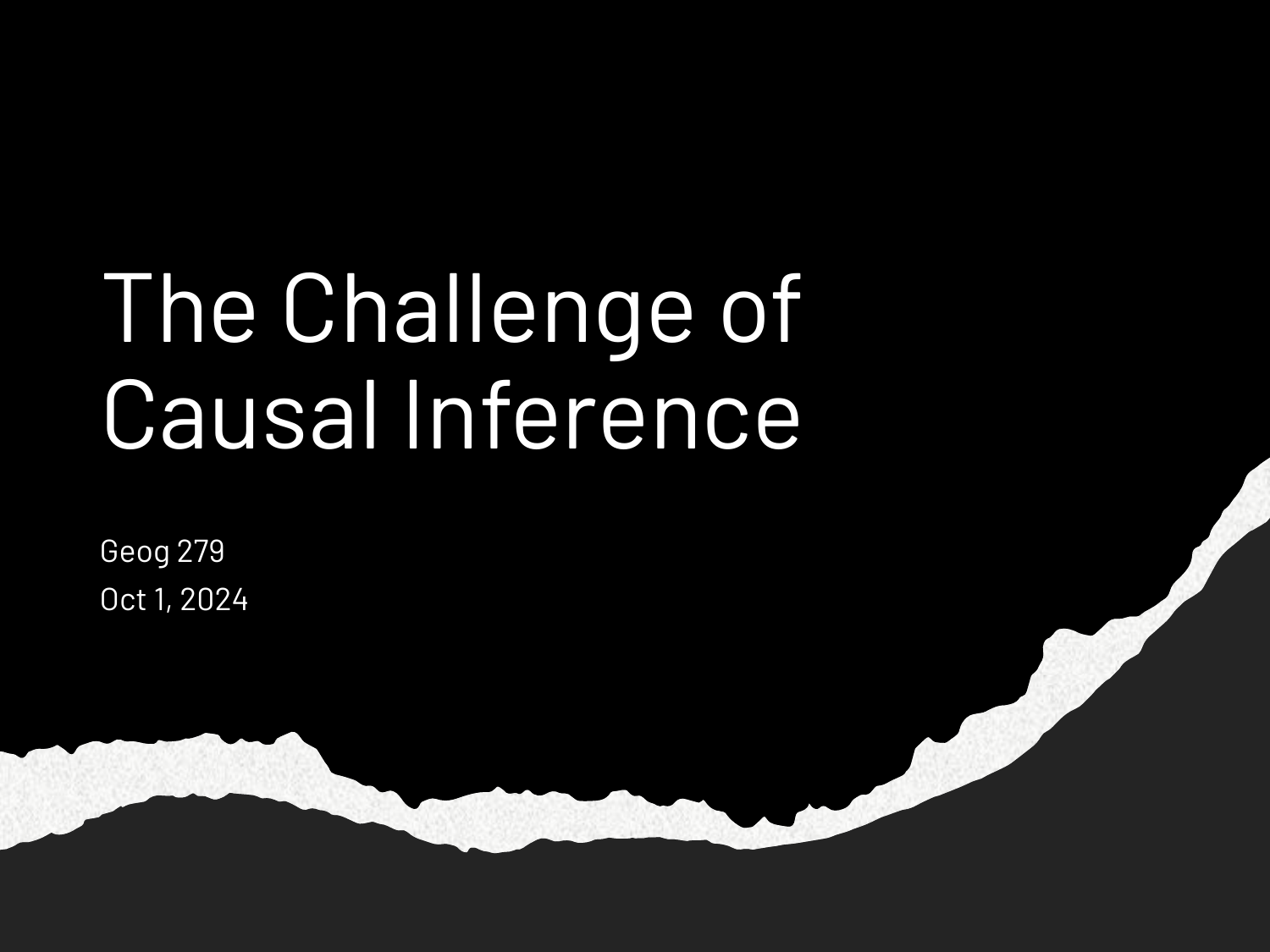

# The Challenge of Causal Inference

Geog 279
Oct 1, 2024